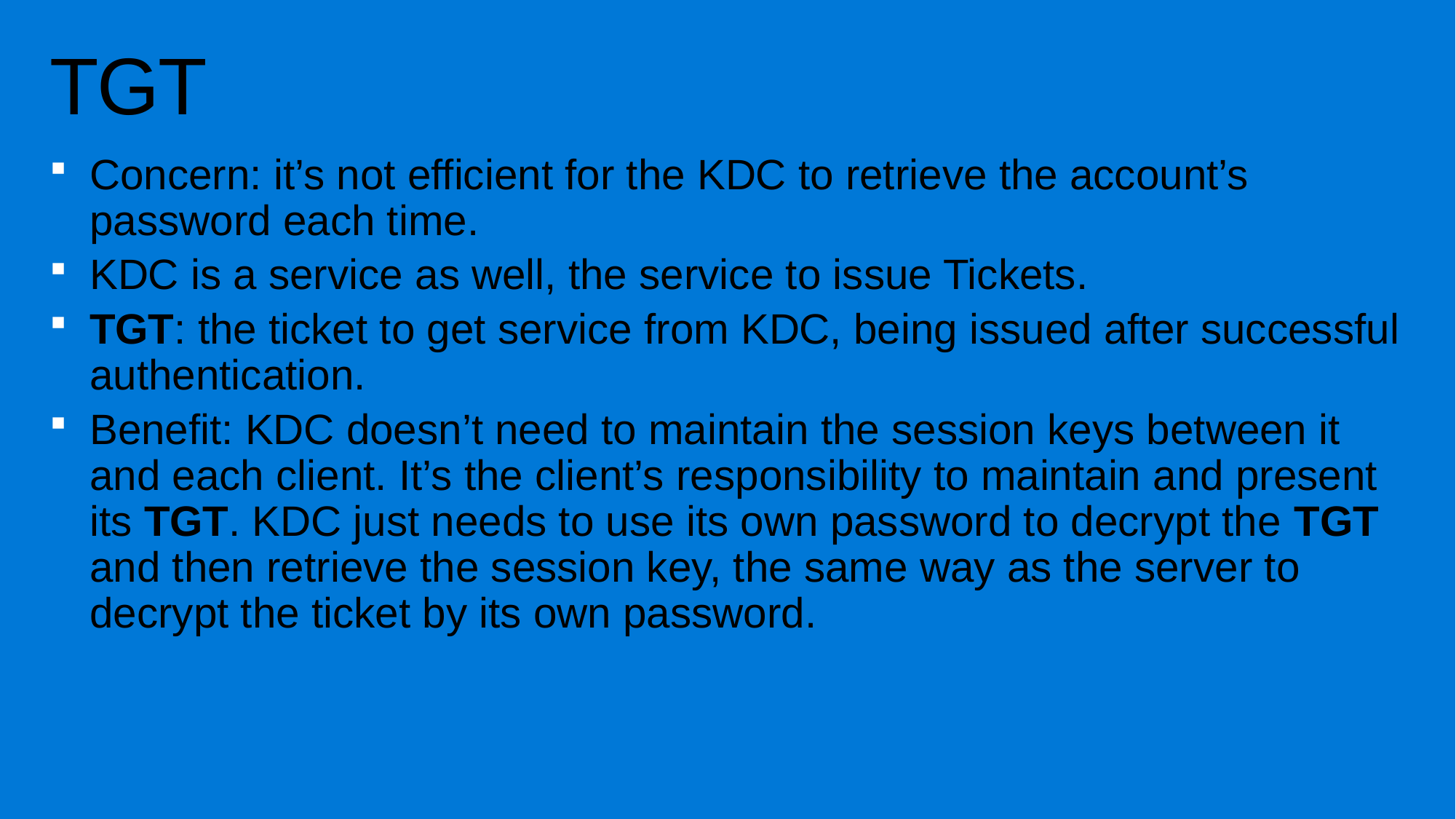

# TGT
Concern: it’s not efficient for the KDC to retrieve the account’s password each time.
KDC is a service as well, the service to issue Tickets.
TGT: the ticket to get service from KDC, being issued after successful authentication.
Benefit: KDC doesn’t need to maintain the session keys between it and each client. It’s the client’s responsibility to maintain and present its TGT. KDC just needs to use its own password to decrypt the TGT and then retrieve the session key, the same way as the server to decrypt the ticket by its own password.